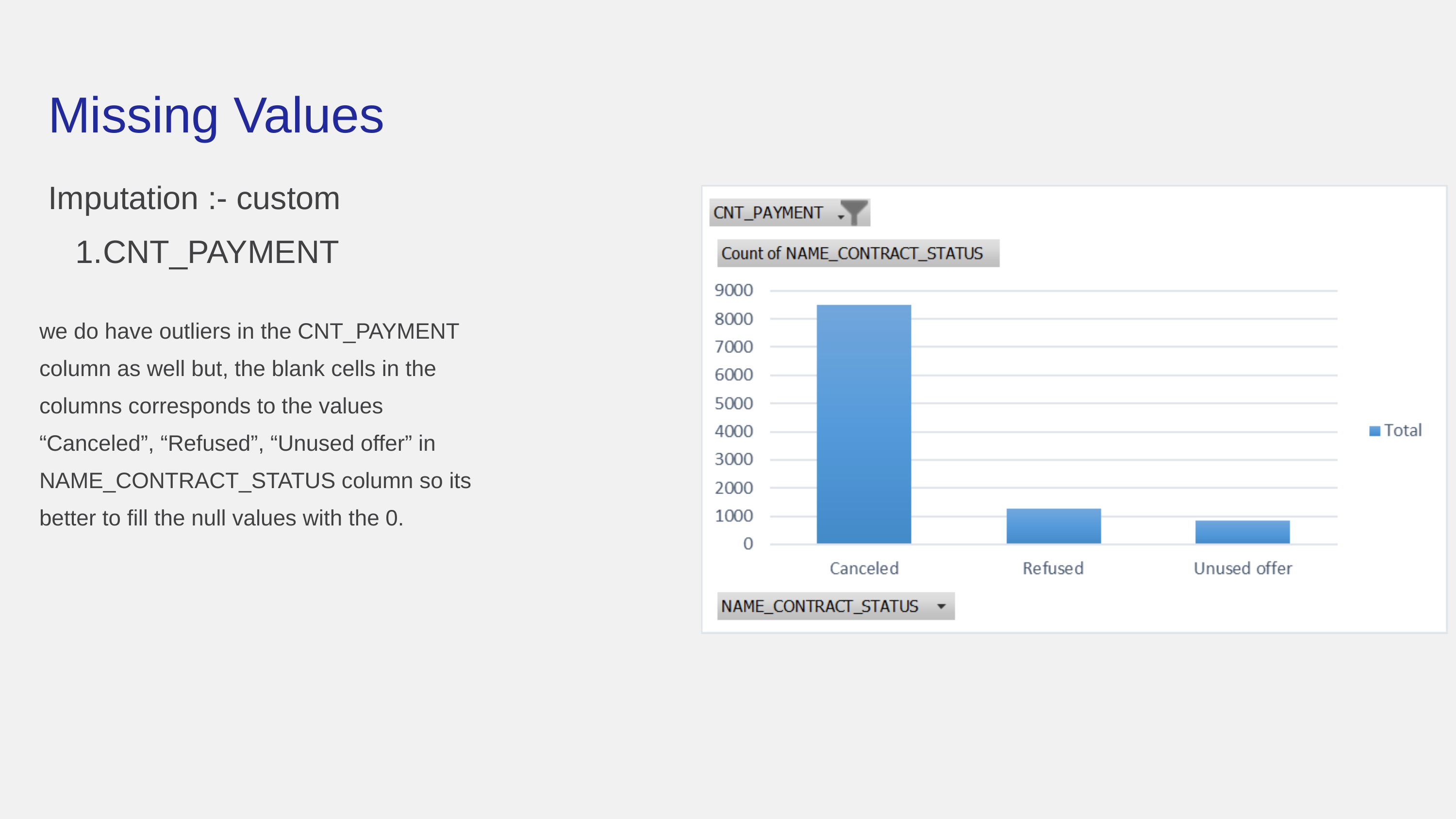

Missing Values
Imputation :- custom
CNT_PAYMENT

we do have outliers in the CNT_PAYMENT column as well but, the blank cells in the columns corresponds to the values “Canceled”, “Refused”, “Unused offer” in NAME_CONTRACT_STATUS column so its better to fill the null values with the 0.